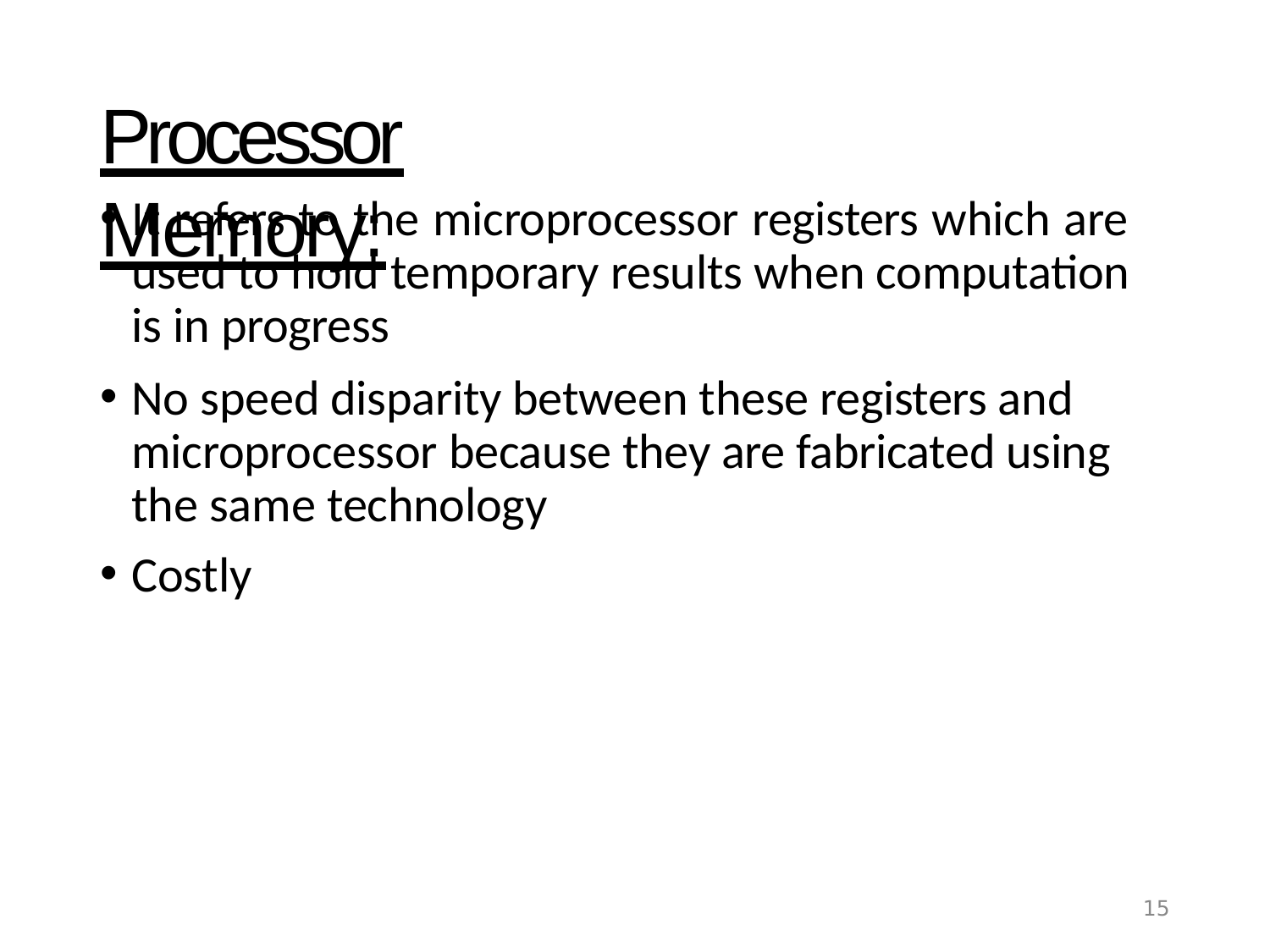

# Processor Memory:
It refers to the microprocessor registers which are  used to hold temporary results when computation  is in progress
No speed disparity between these registers and  microprocessor because they are fabricated using  the same technology
Costly
15